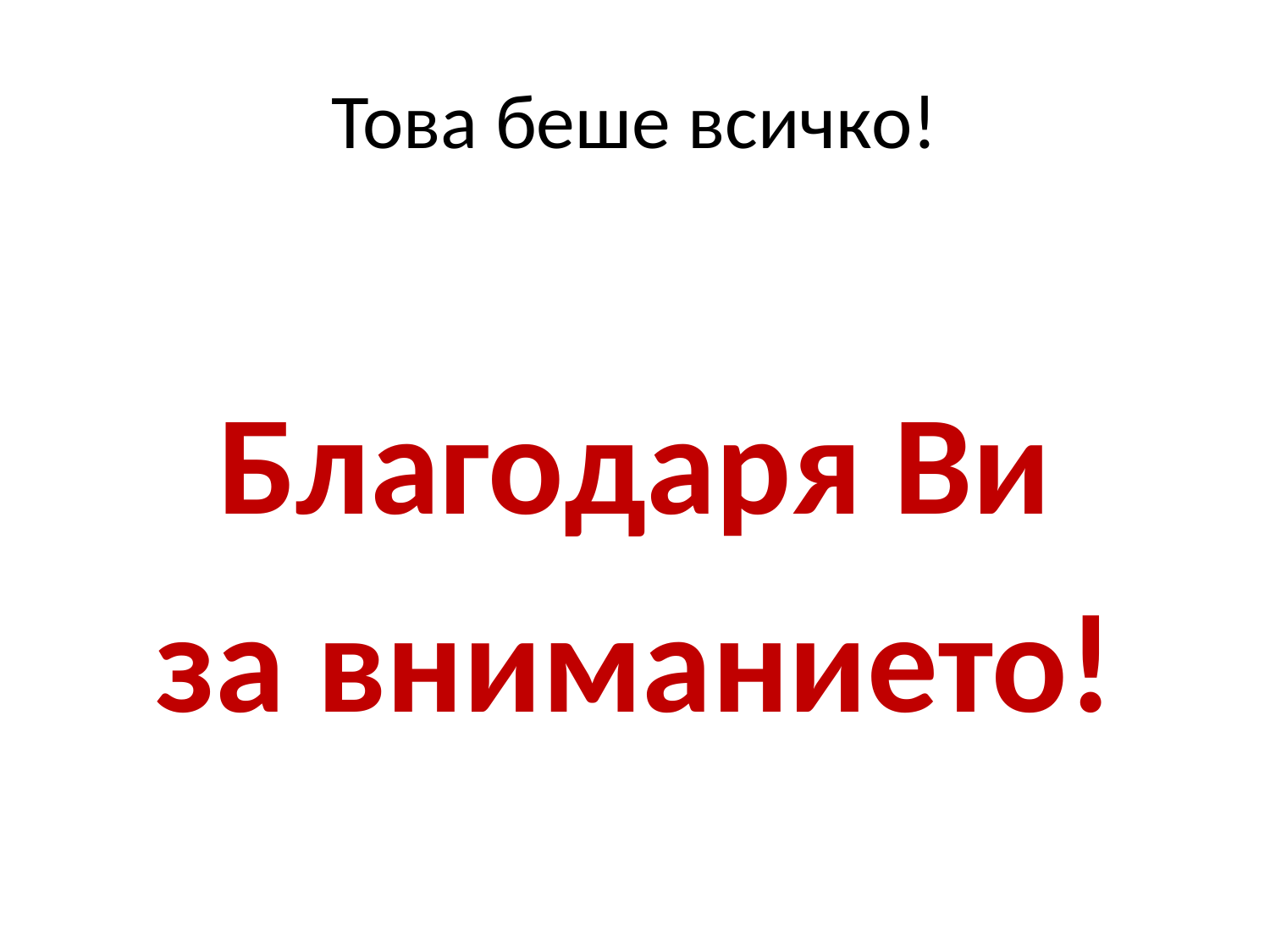

# Това беше всичко!
Благодаря Ви
за вниманието!